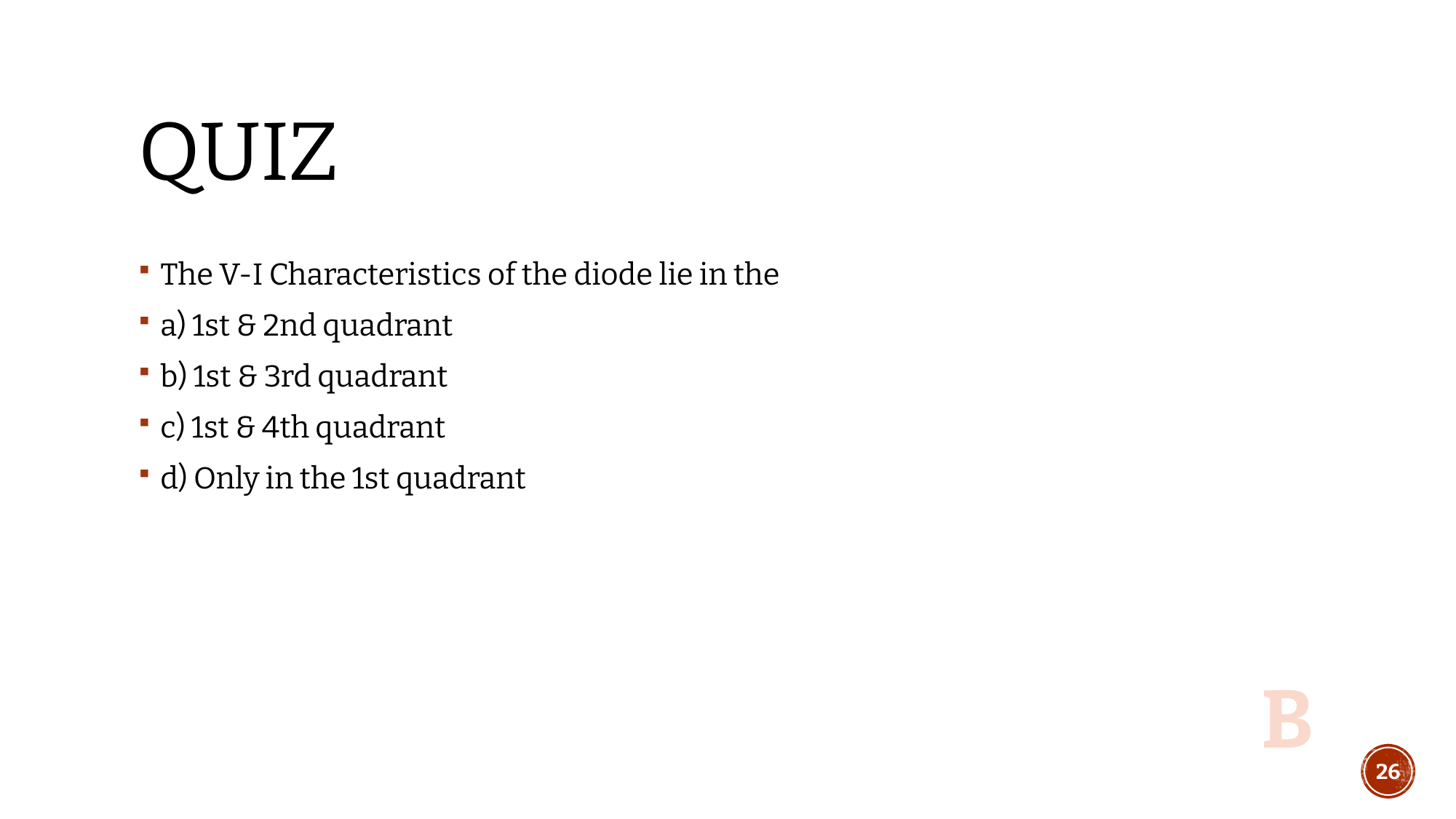

# quiz
The V-I Characteristics of the diode lie in the
a) 1st & 2nd quadrant
b) 1st & 3rd quadrant
c) 1st & 4th quadrant
d) Only in the 1st quadrant
B
26